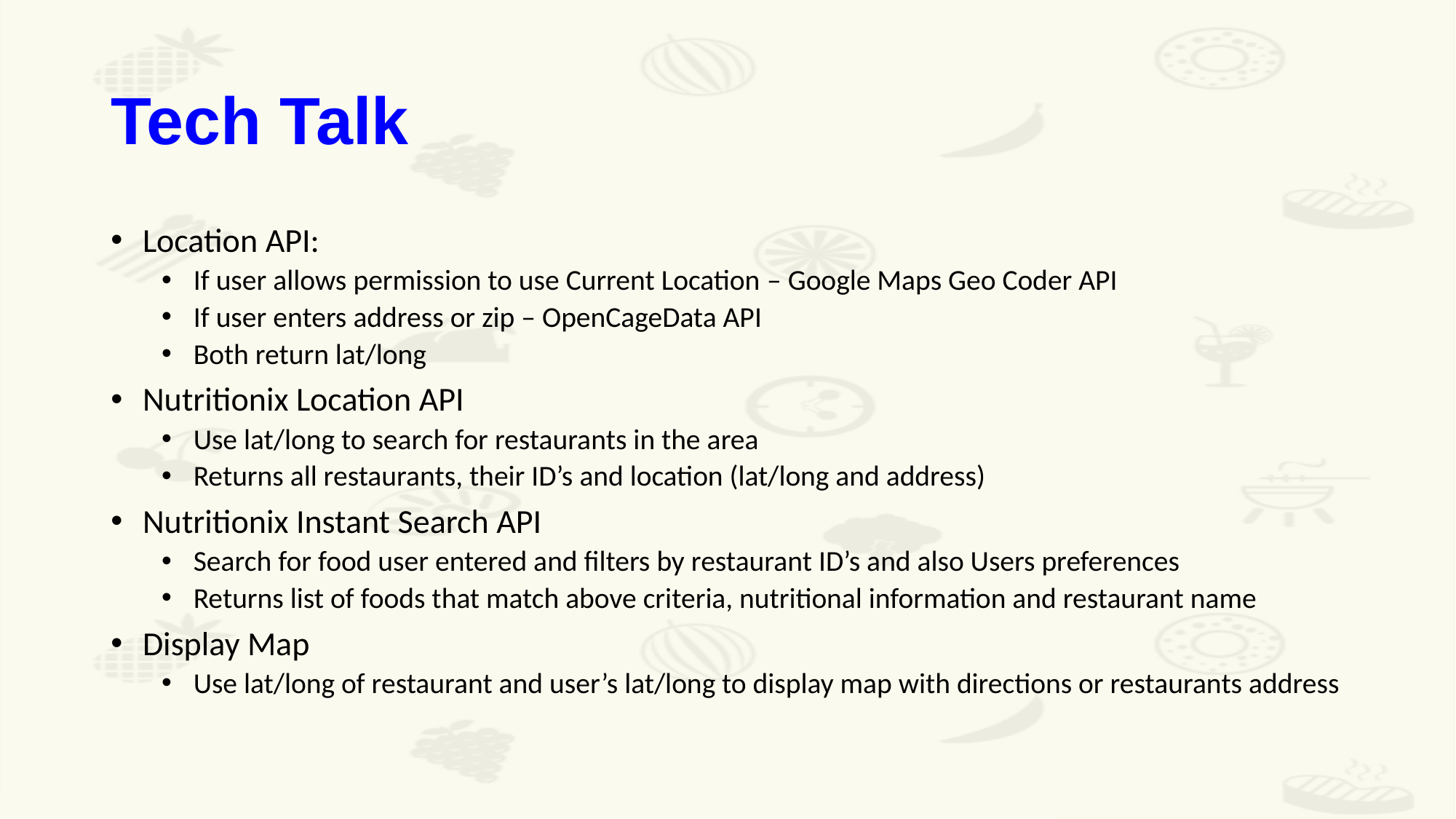

# Tech Talk
Location API:
If user allows permission to use Current Location – Google Maps Geo Coder API
If user enters address or zip – OpenCageData API
Both return lat/long
Nutritionix Location API
Use lat/long to search for restaurants in the area
Returns all restaurants, their ID’s and location (lat/long and address)
Nutritionix Instant Search API
Search for food user entered and filters by restaurant ID’s and also Users preferences
Returns list of foods that match above criteria, nutritional information and restaurant name
Display Map
Use lat/long of restaurant and user’s lat/long to display map with directions or restaurants address